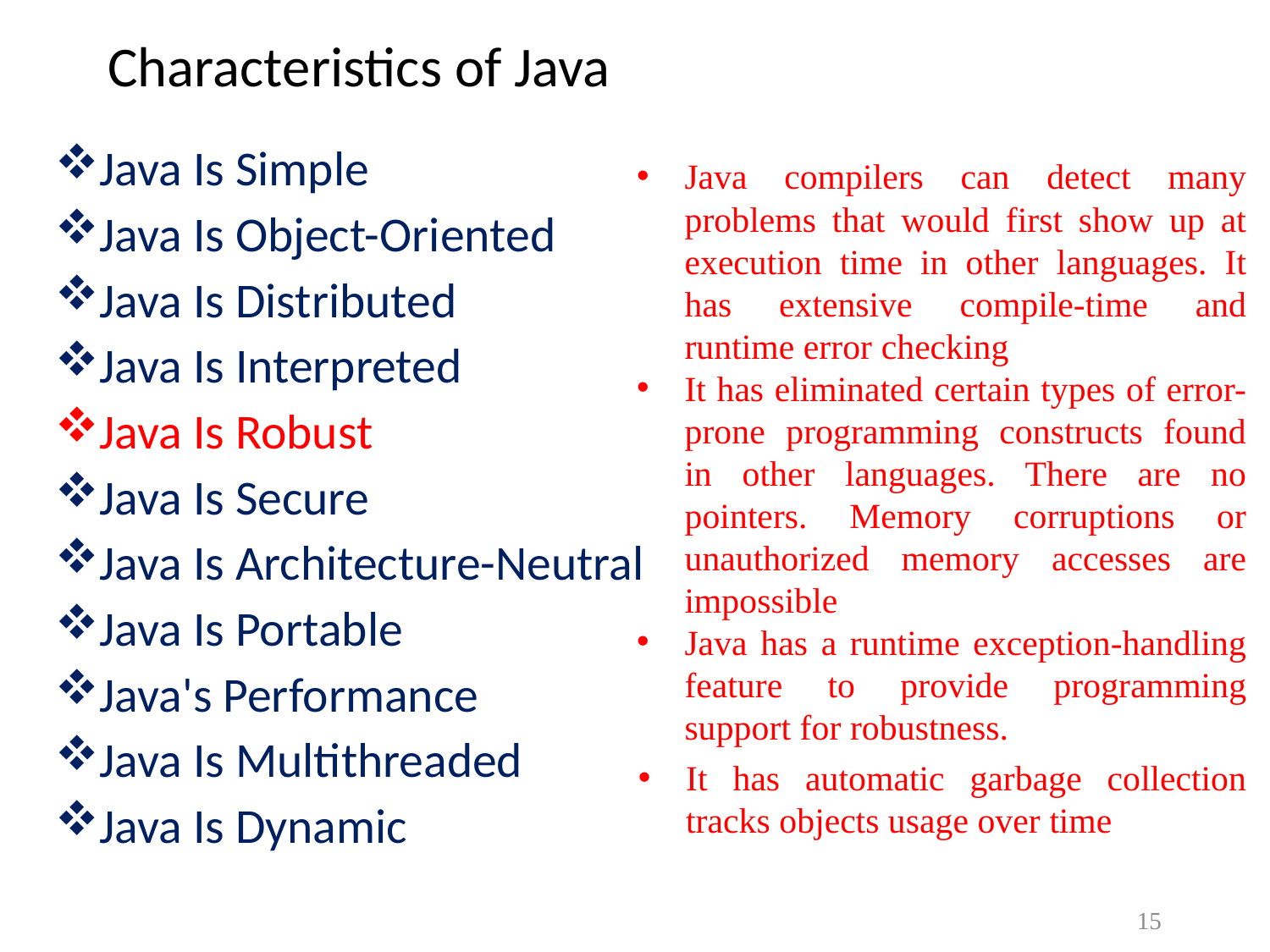

# Characteristics of Java

Java compilers can detect many problems that would first show up at execution time in other languages. It has extensive compile-time and runtime error checking
It has eliminated certain types of error-prone programming constructs found in other languages. There are no pointers. Memory corruptions or unauthorized memory accesses are impossible
Java has a runtime exception-handling feature to provide programming support for robustness.
It has automatic garbage collection tracks objects usage over time

Java Is Simple
Java Is Object-Oriented
Java Is Distributed
Java Is Interpreted
Java Is Robust
Java Is Secure
Java Is Architecture-Neutral
Java Is Portable
Java's Performance
Java Is Multithreaded
Java Is Dynamic
15